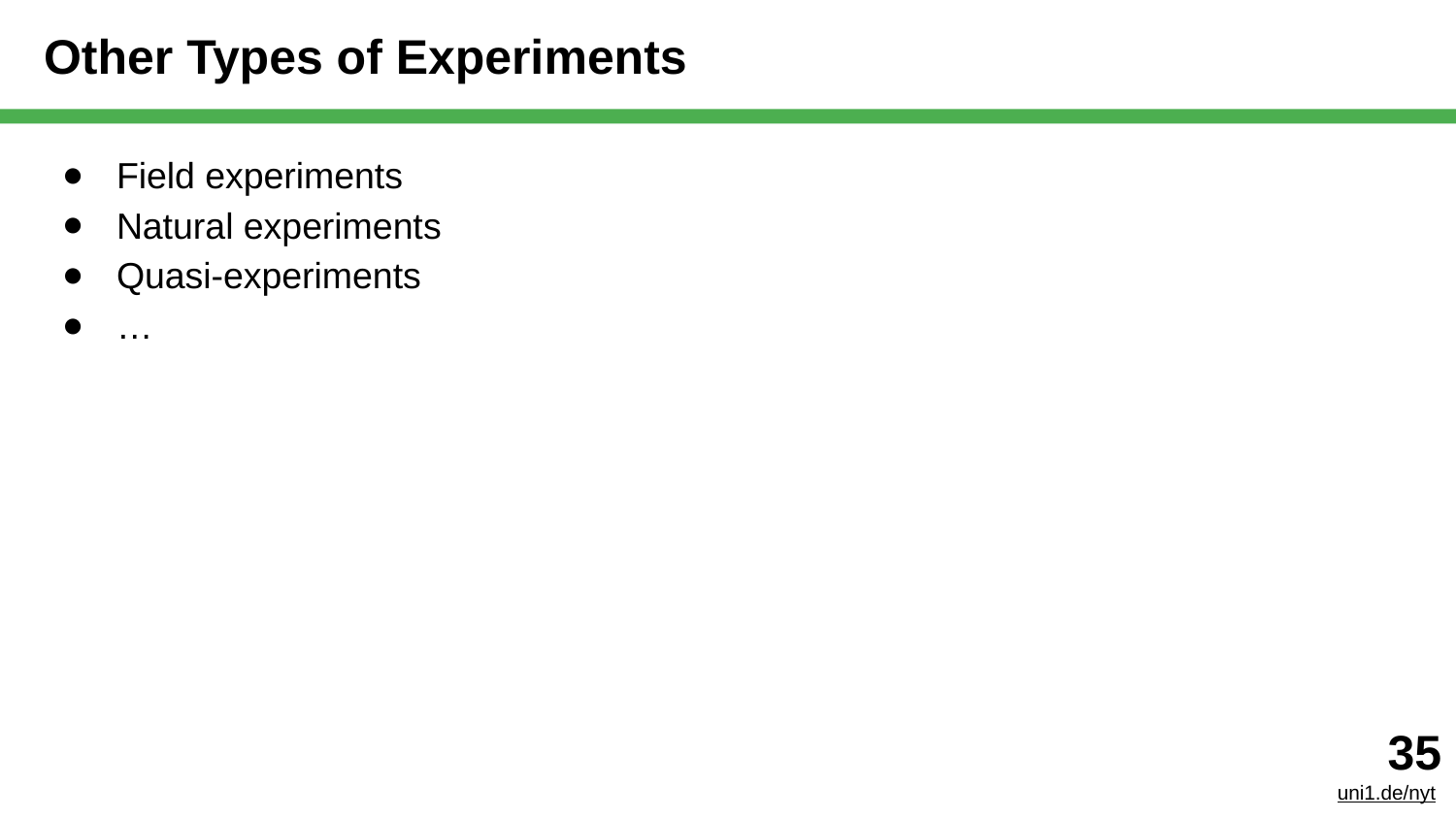

# Other Types of Experiments
Field experiments
Natural experiments
Quasi-experiments
…
35
uni1.de/nyt